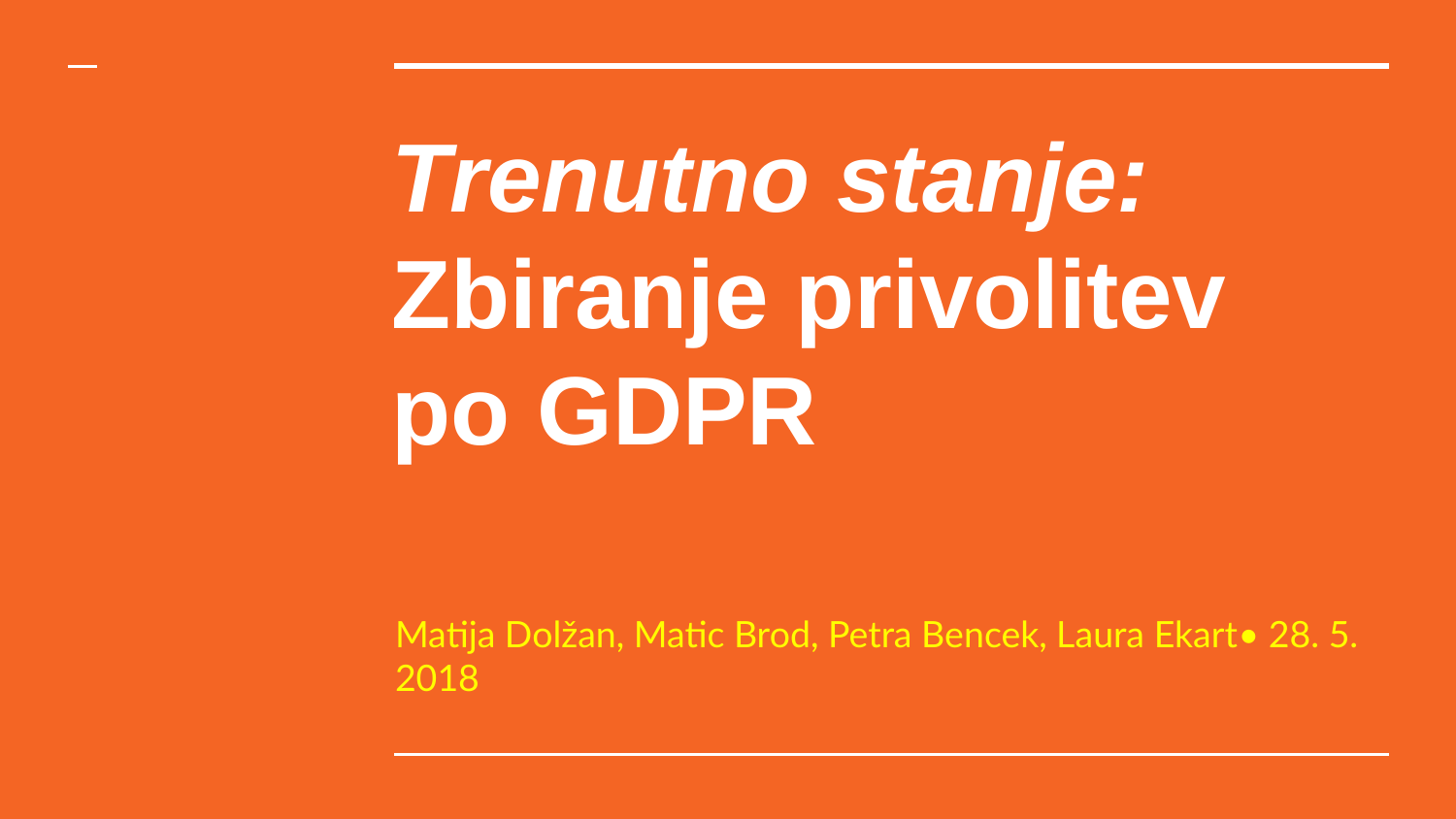

# Trenutno stanje: Zbiranje privolitev po GDPR
Matija Dolžan, Matic Brod, Petra Bencek, Laura Ekart• 28. 5. 2018